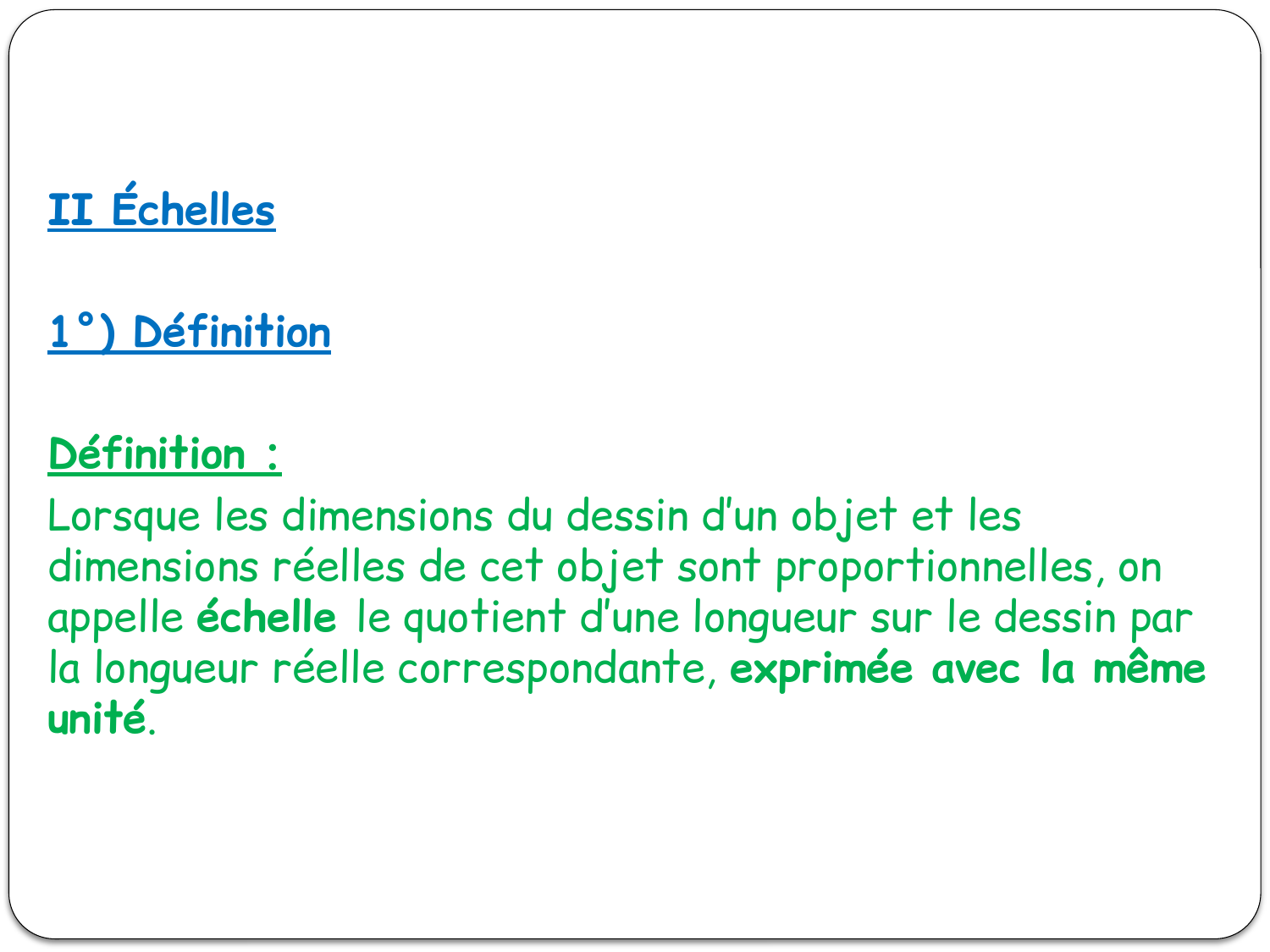

II Échelles

1°) Définition

Définition :
Lorsque les dimensions du dessin d’un objet et les dimensions réelles de cet objet sont proportionnelles, on appelle échelle le quotient d’une longueur sur le dessin par  la longueur réelle correspondante, exprimée avec la même unité.